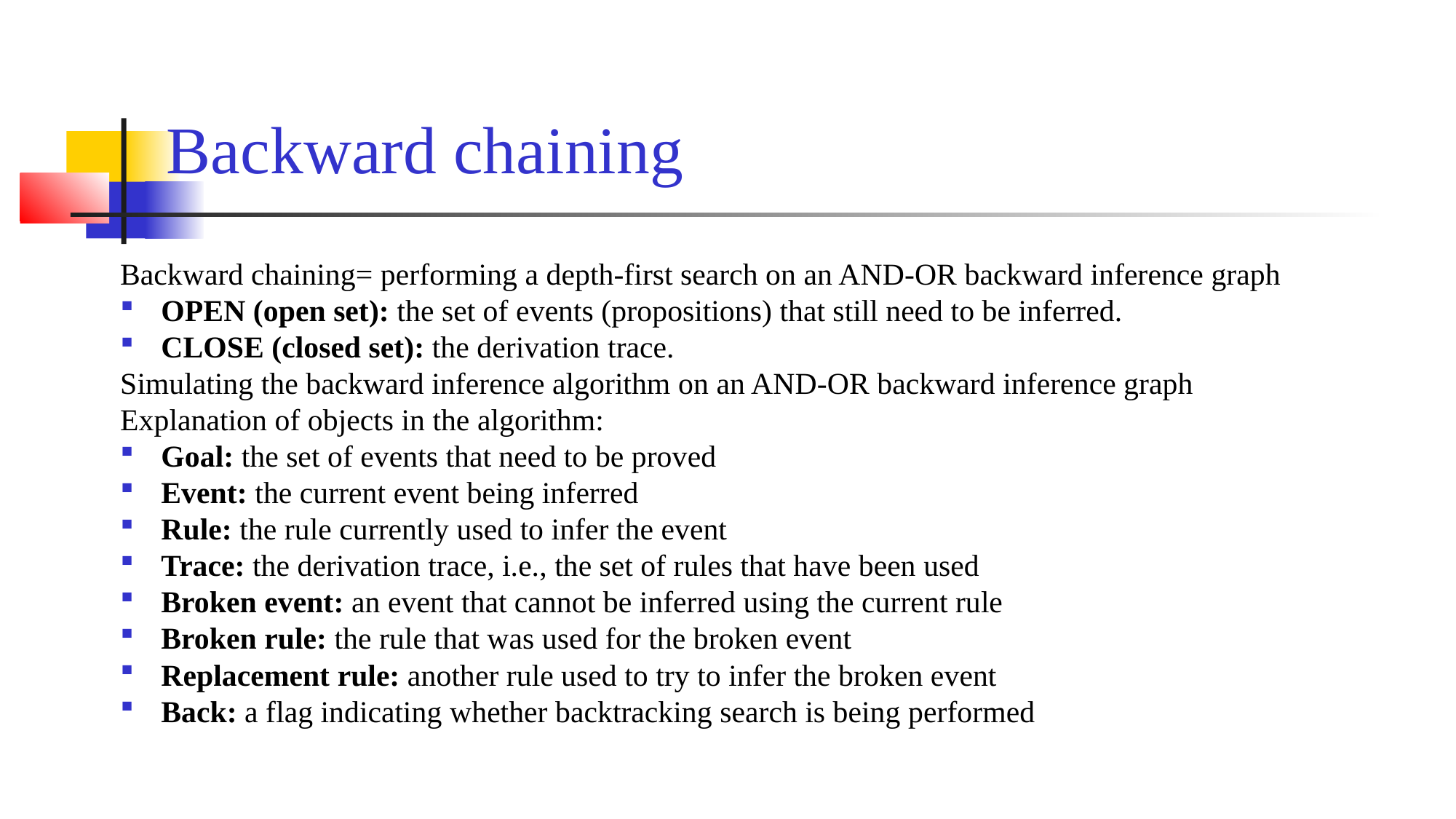

Backward chaining

Backward chaining= performing a depth-first search on an AND-OR backward inference graph
OPEN (open set): the set of events (propositions) that still need to be inferred.
CLOSE (closed set): the derivation trace.
Simulating the backward inference algorithm on an AND-OR backward inference graph
Explanation of objects in the algorithm:
Goal: the set of events that need to be proved
Event: the current event being inferred
Rule: the rule currently used to infer the event
Trace: the derivation trace, i.e., the set of rules that have been used
Broken event: an event that cannot be inferred using the current rule
Broken rule: the rule that was used for the broken event
Replacement rule: another rule used to try to infer the broken event
Back: a flag indicating whether backtracking search is being performed